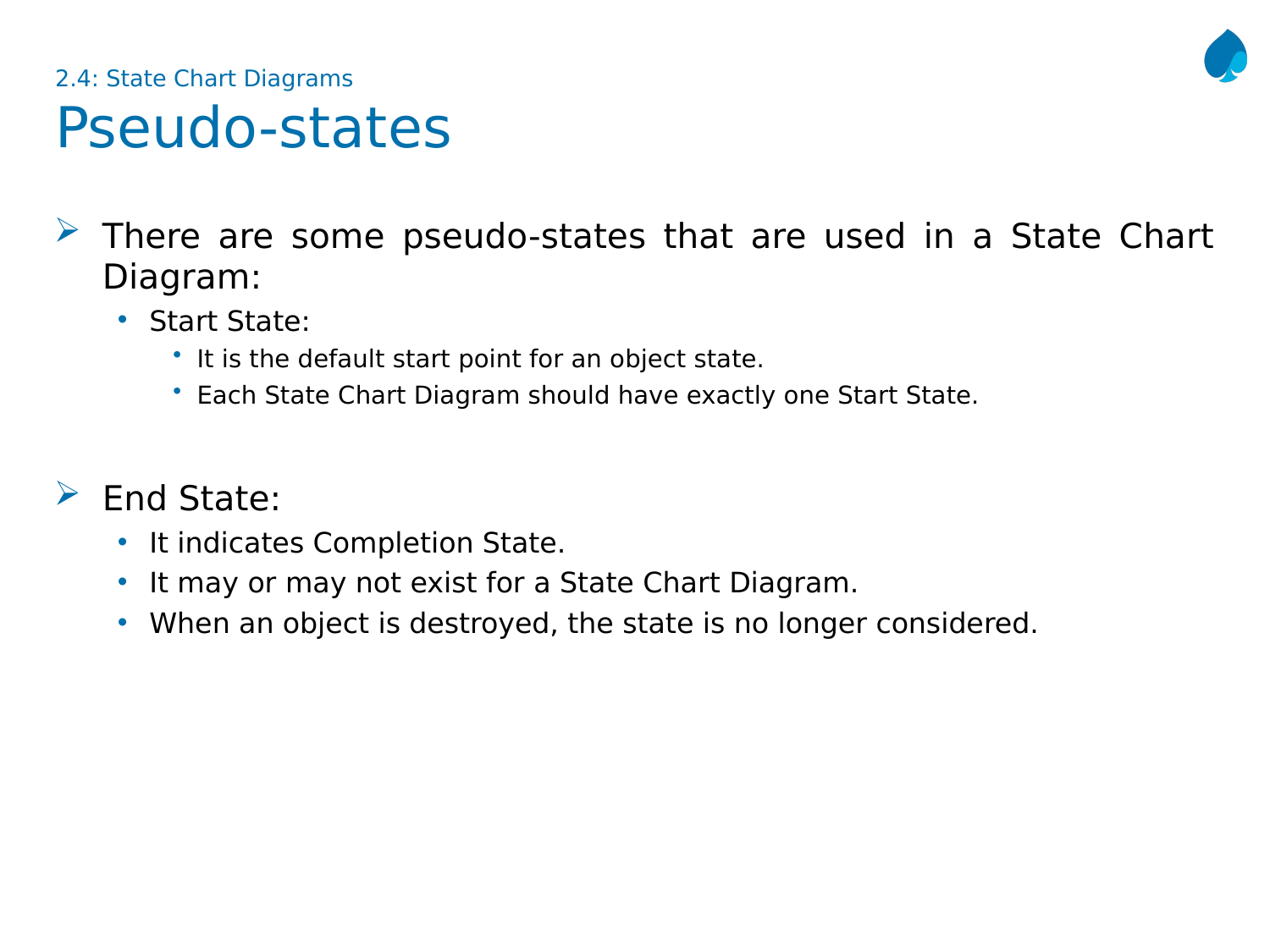

# 2.4: State Chart Diagrams Pseudo-states
There are some pseudo-states that are used in a State Chart Diagram:
Start State:
It is the default start point for an object state.
Each State Chart Diagram should have exactly one Start State.

End State:
It indicates Completion State.
It may or may not exist for a State Chart Diagram.
When an object is destroyed, the state is no longer considered.